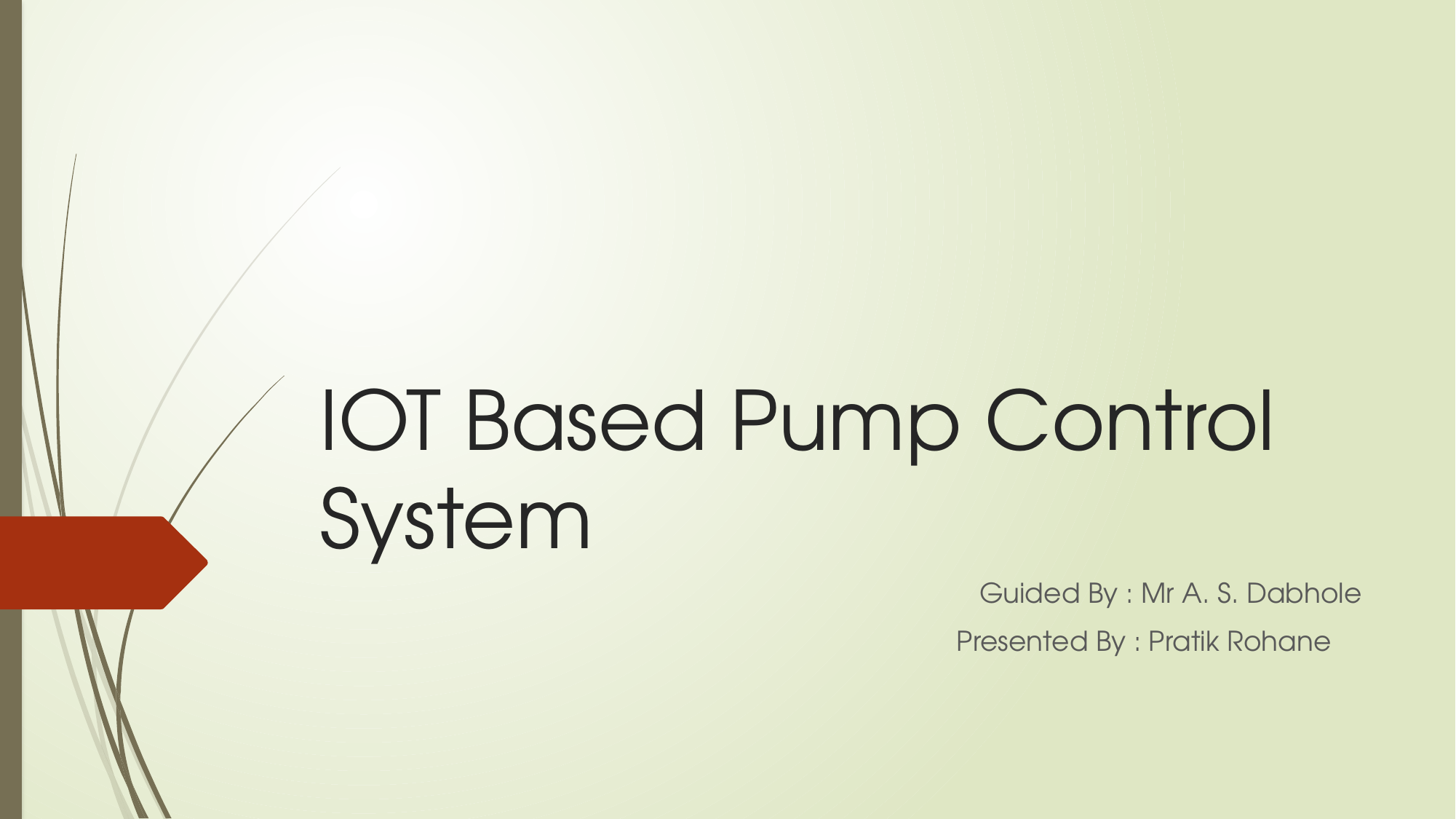

# IOT Based Pump Control System
Guided By : Mr A. S. Dabhole
Presented By : Pratik Rohane